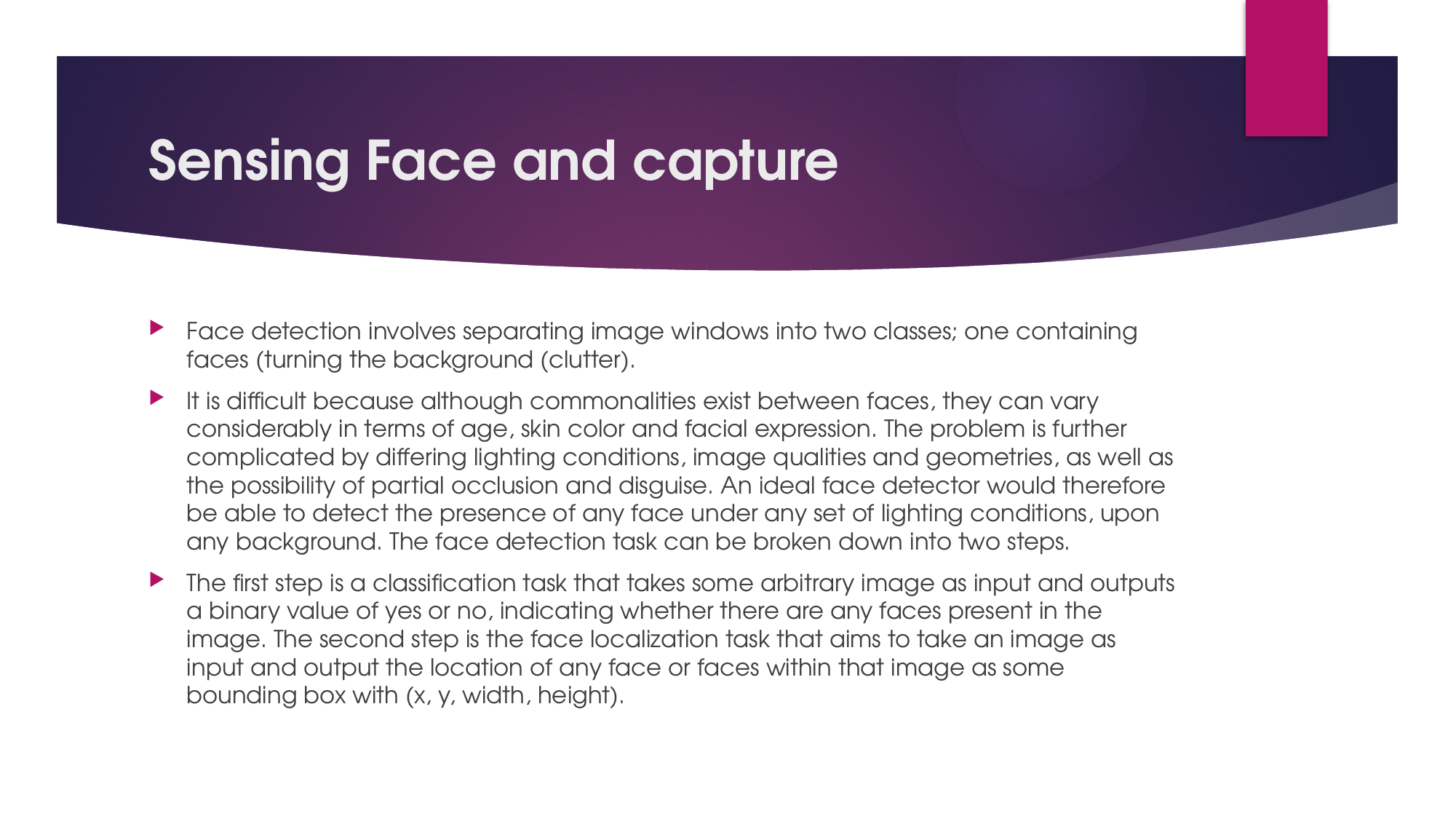

# Sensing Face and capture
Face detection involves separating image windows into two classes; one containing faces (turning the background (clutter).
It is difficult because although commonalities exist between faces, they can vary considerably in terms of age, skin color and facial expression. The problem is further complicated by differing lighting conditions, image qualities and geometries, as well as the possibility of partial occlusion and disguise. An ideal face detector would therefore be able to detect the presence of any face under any set of lighting conditions, upon any background. The face detection task can be broken down into two steps.
The first step is a classification task that takes some arbitrary image as input and outputs a binary value of yes or no, indicating whether there are any faces present in the image. The second step is the face localization task that aims to take an image as input and output the location of any face or faces within that image as some bounding box with (x, y, width, height).